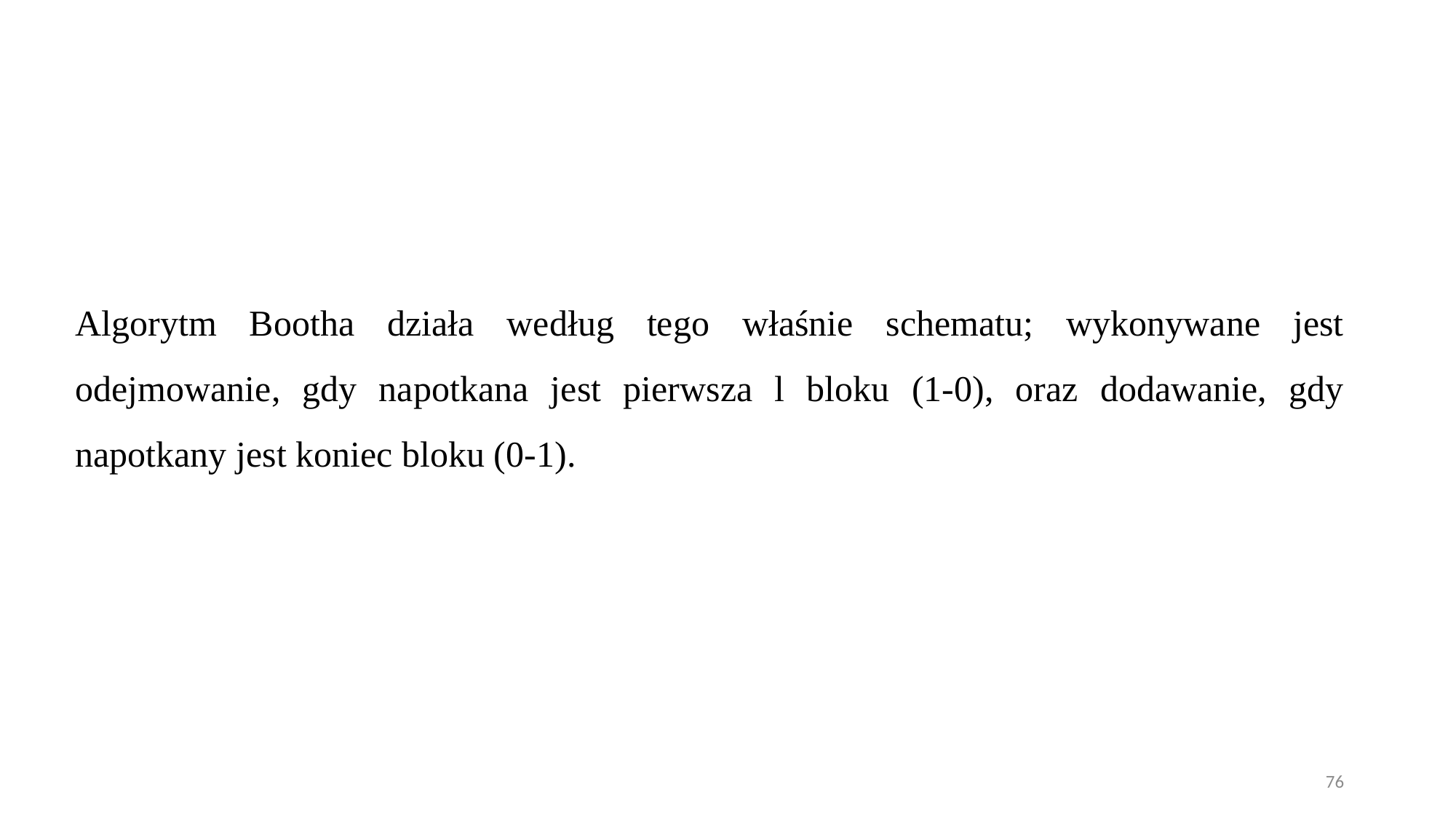

Algorytm Bootha działa według tego właśnie schematu; wykonywane jest odejmowanie, gdy napotkana jest pierwsza l bloku (1-0), oraz dodawanie, gdy napotkany jest koniec bloku (0-1).
76